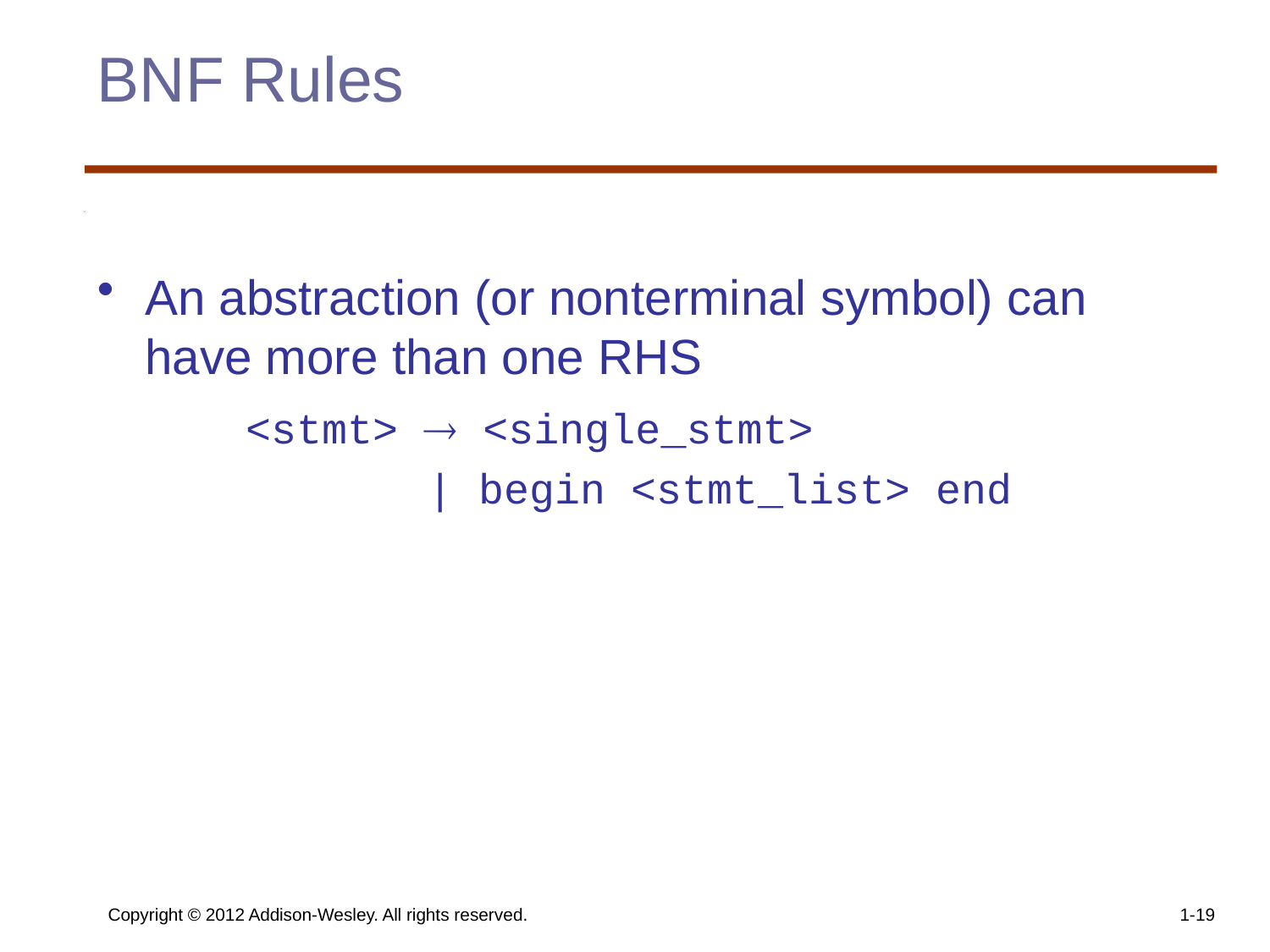

# BNF Rules

An abstraction (or nonterminal symbol) can have more than one RHS
     <stmt> → <single_stmt>
             | begin <stmt_list> end
Copyright © 2012 Addison-Wesley. All rights reserved.
1-19